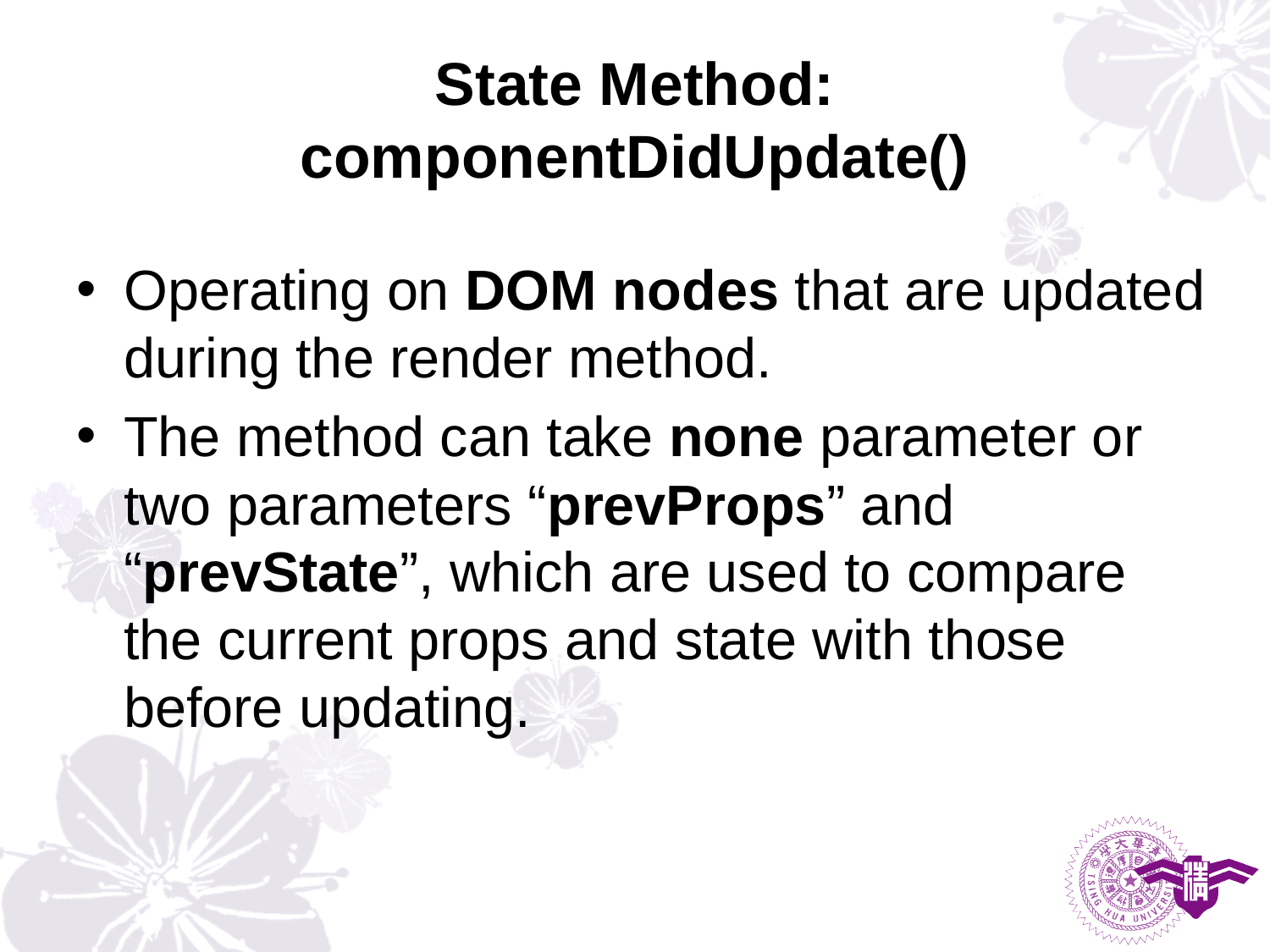

# State Method: componentDidUpdate()
Operating on DOM nodes that are updated during the render method.
The method can take none parameter or two parameters “prevProps” and “prevState”, which are used to compare the current props and state with those before updating.